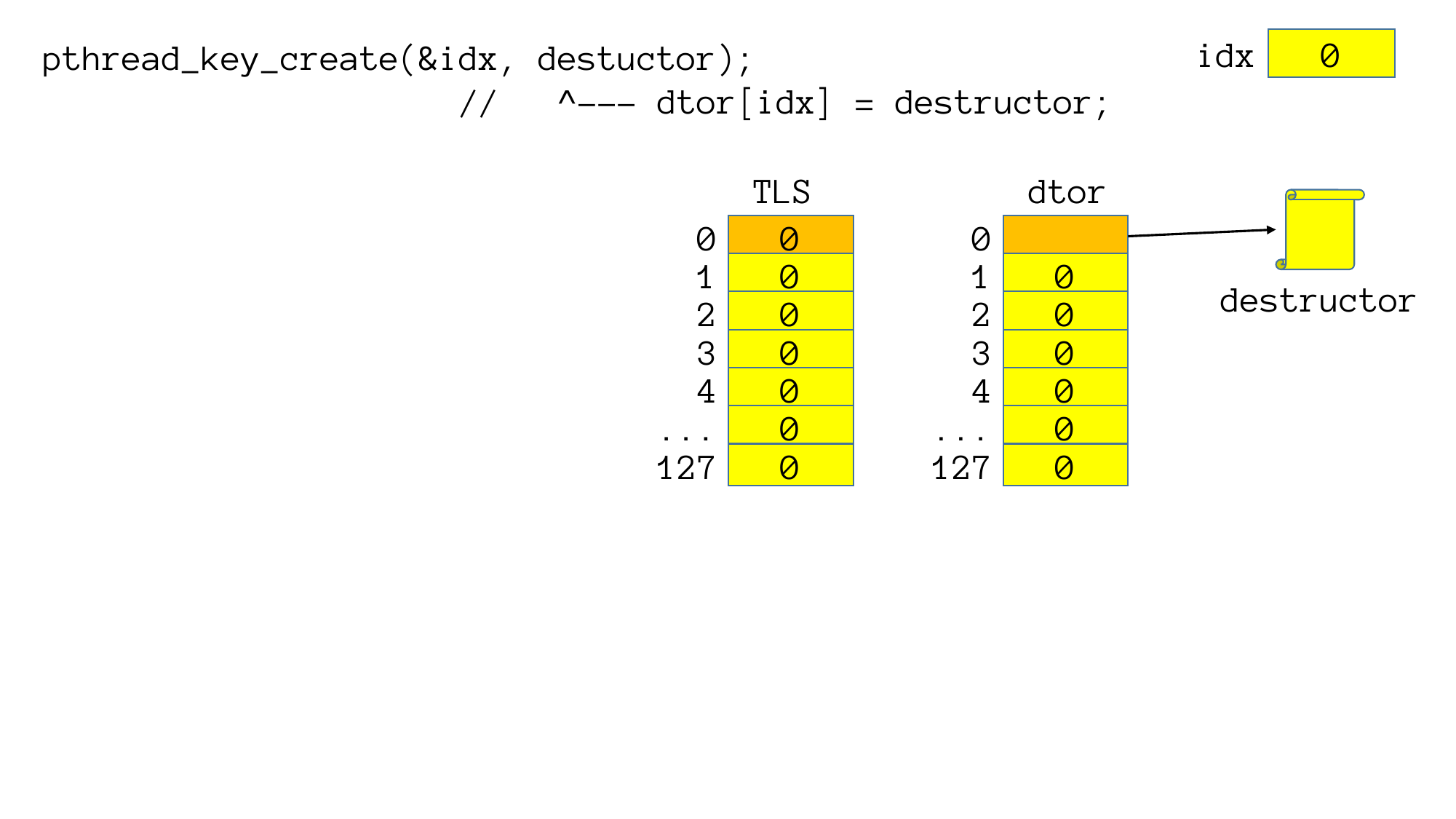

idx
pthread_key_create(&idx, destuctor);
                     //   ^--- dtor[idx] = destructor;
0
TLS
dtor

destructor
0
0
0

1
0
1
0
2
0
2
0
3
0
3
0
4
0
4
0
...
0
...
0
127
0
127
0